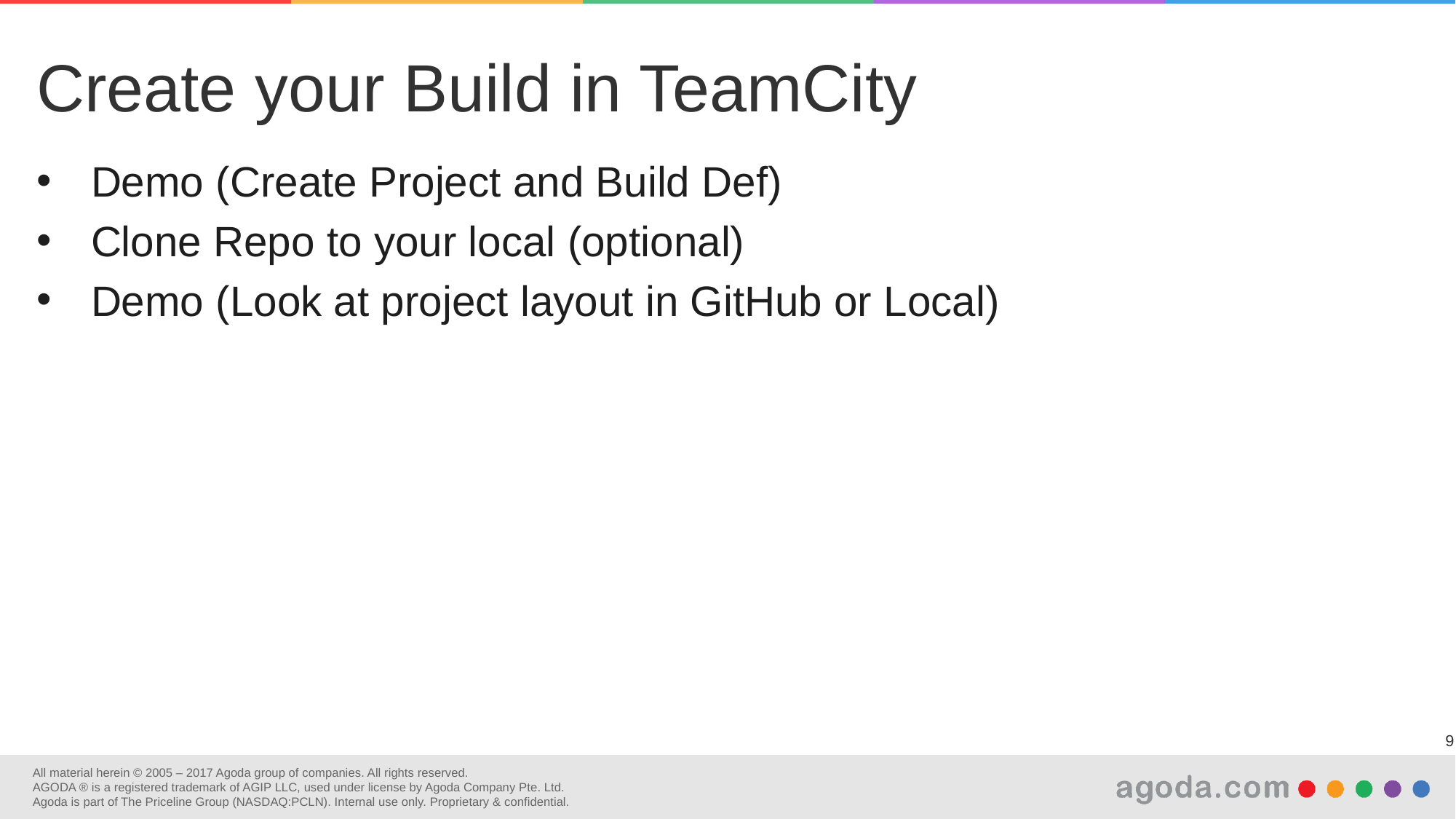

Create your Build in TeamCity
Demo (Create Project and Build Def)
Clone Repo to your local (optional)
Demo (Look at project layout in GitHub or Local)